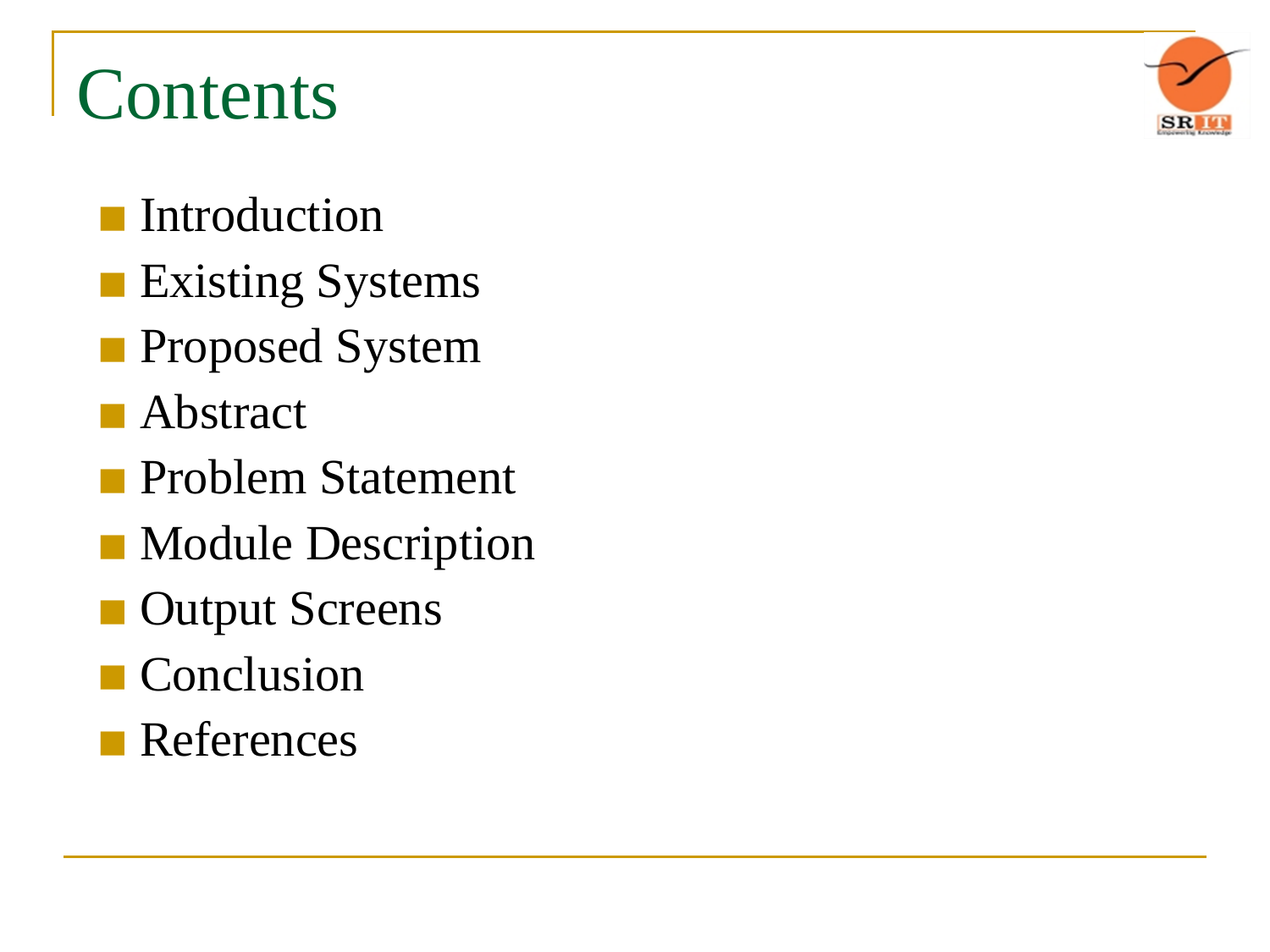

# Contents
Introduction
Existing Systems
Proposed System
Abstract
Problem Statement
Module Description
Output Screens
Conclusion
References